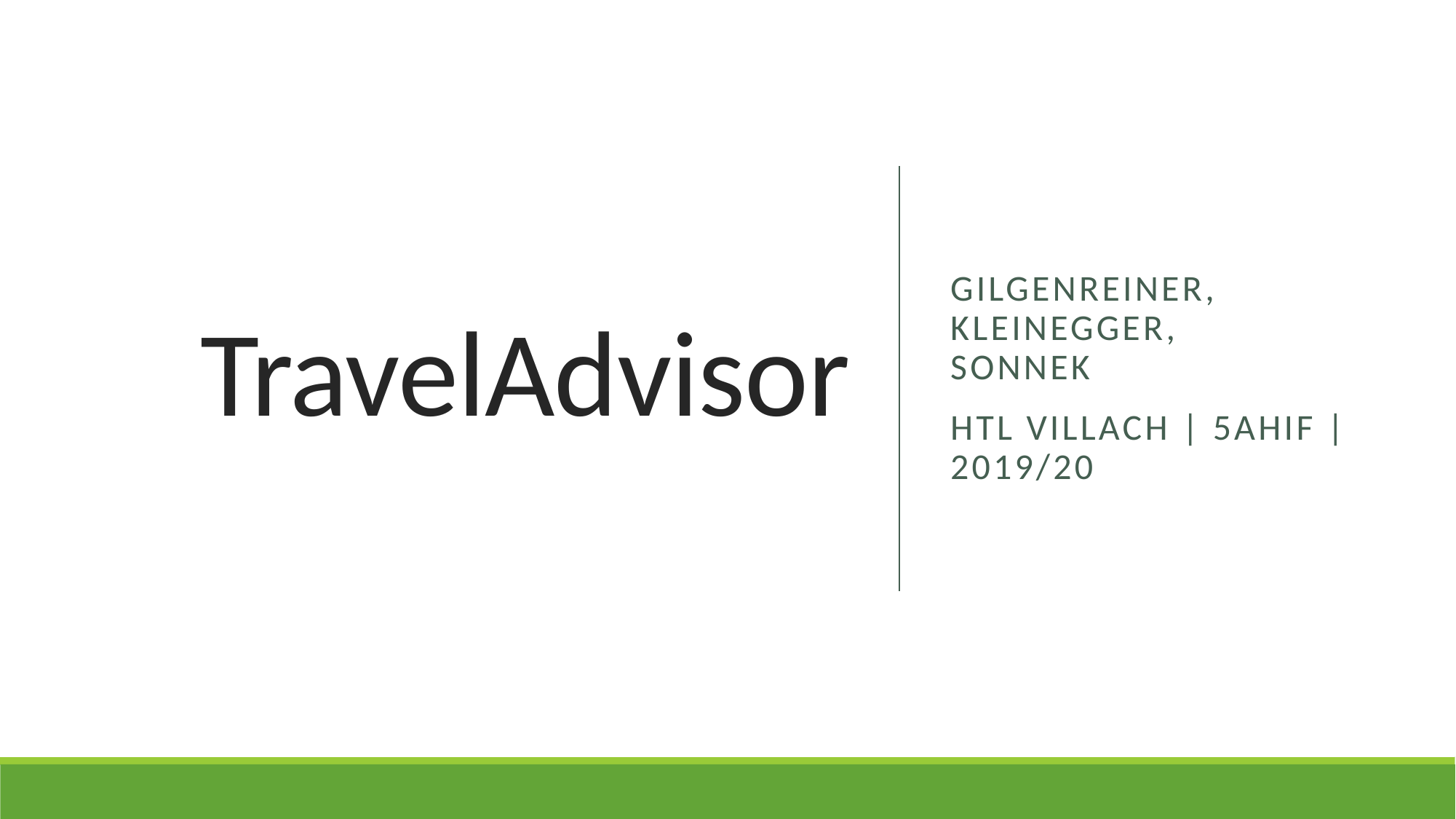

# TravelAdvisor
Gilgenreiner, Kleinegger,   Sonnek
HTL Villach | 5AHIF | 2019/20